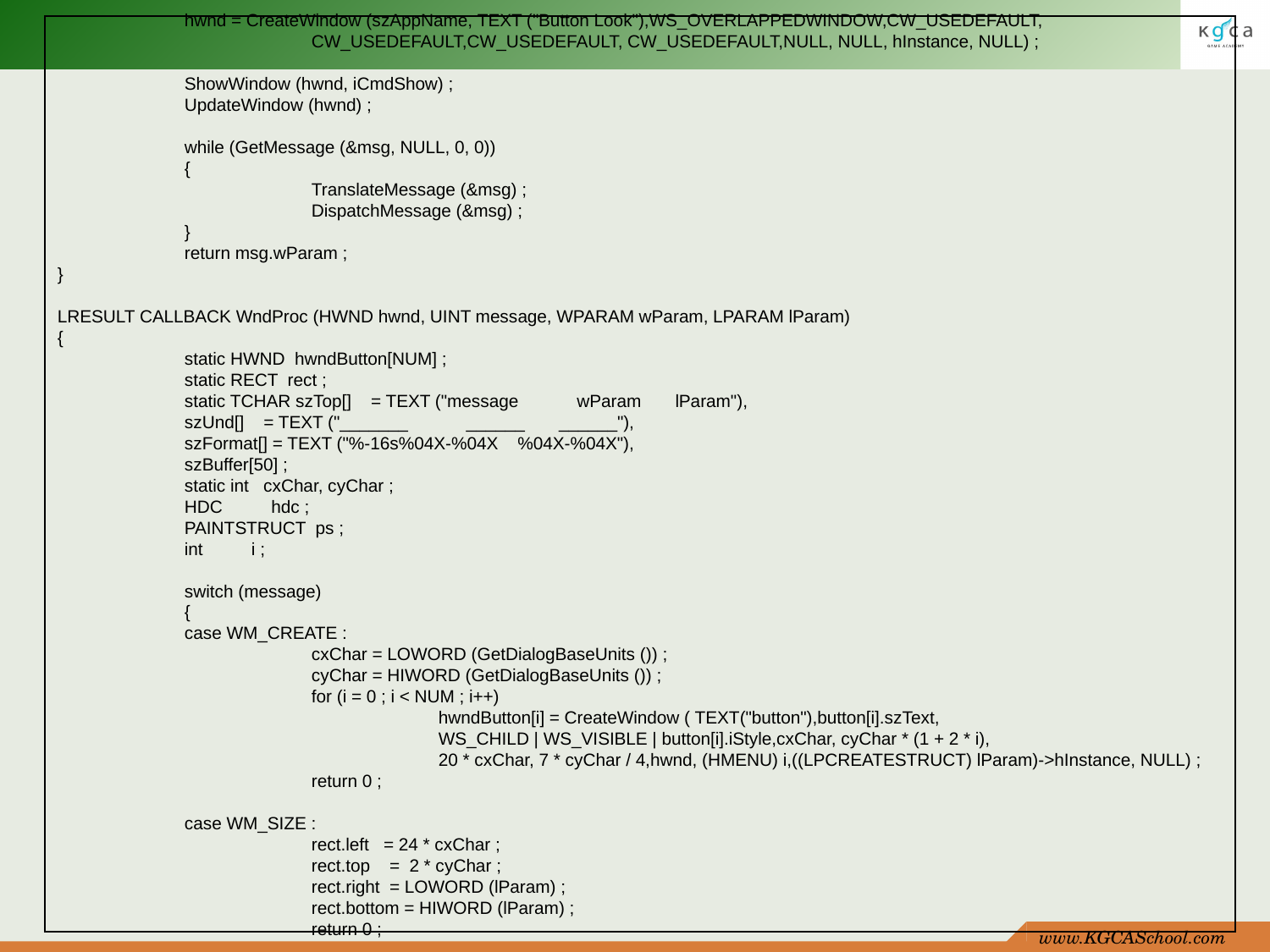

hwnd = CreateWindow (szAppName, TEXT ("Button Look"),WS_OVERLAPPEDWINDOW,CW_USEDEFAULT,
		CW_USEDEFAULT,CW_USEDEFAULT, CW_USEDEFAULT,NULL, NULL, hInstance, NULL) ;

	ShowWindow (hwnd, iCmdShow) ;
	UpdateWindow (hwnd) ;

	while (GetMessage (&msg, NULL, 0, 0))
	{
		TranslateMessage (&msg) ;
		DispatchMessage (&msg) ;
	}
	return msg.wParam ;
}

LRESULT CALLBACK WndProc (HWND hwnd, UINT message, WPARAM wParam, LPARAM lParam)
{
	static HWND  hwndButton[NUM] ;
	static RECT  rect ;
	static TCHAR szTop[]    = TEXT ("message            wParam       lParam"),
	szUnd[]    = TEXT ("_______            ______       ______"),
	szFormat[] = TEXT ("%-16s%04X-%04X    %04X-%04X"),
	szBuffer[50] ;
	static int   cxChar, cyChar ;
	HDC          hdc ;
	PAINTSTRUCT  ps ;
	int          i ;

	switch (message)
	{
	case WM_CREATE :
		cxChar = LOWORD (GetDialogBaseUnits ()) ;
		cyChar = HIWORD (GetDialogBaseUnits ()) ;
		for (i = 0 ; i < NUM ; i++)
			hwndButton[i] = CreateWindow ( TEXT("button"),button[i].szText,
			WS_CHILD | WS_VISIBLE | button[i].iStyle,cxChar, cyChar * (1 + 2 * i),
			20 * cxChar, 7 * cyChar / 4,hwnd, (HMENU) i,((LPCREATESTRUCT) lParam)->hInstance, NULL) ;
		return 0 ;

	case WM_SIZE :
		rect.left   = 24 * cxChar ;
		rect.top    =  2 * cyChar ;
		rect.right  = LOWORD (lParam) ;
		rect.bottom = HIWORD (lParam) ;
		return 0 ;